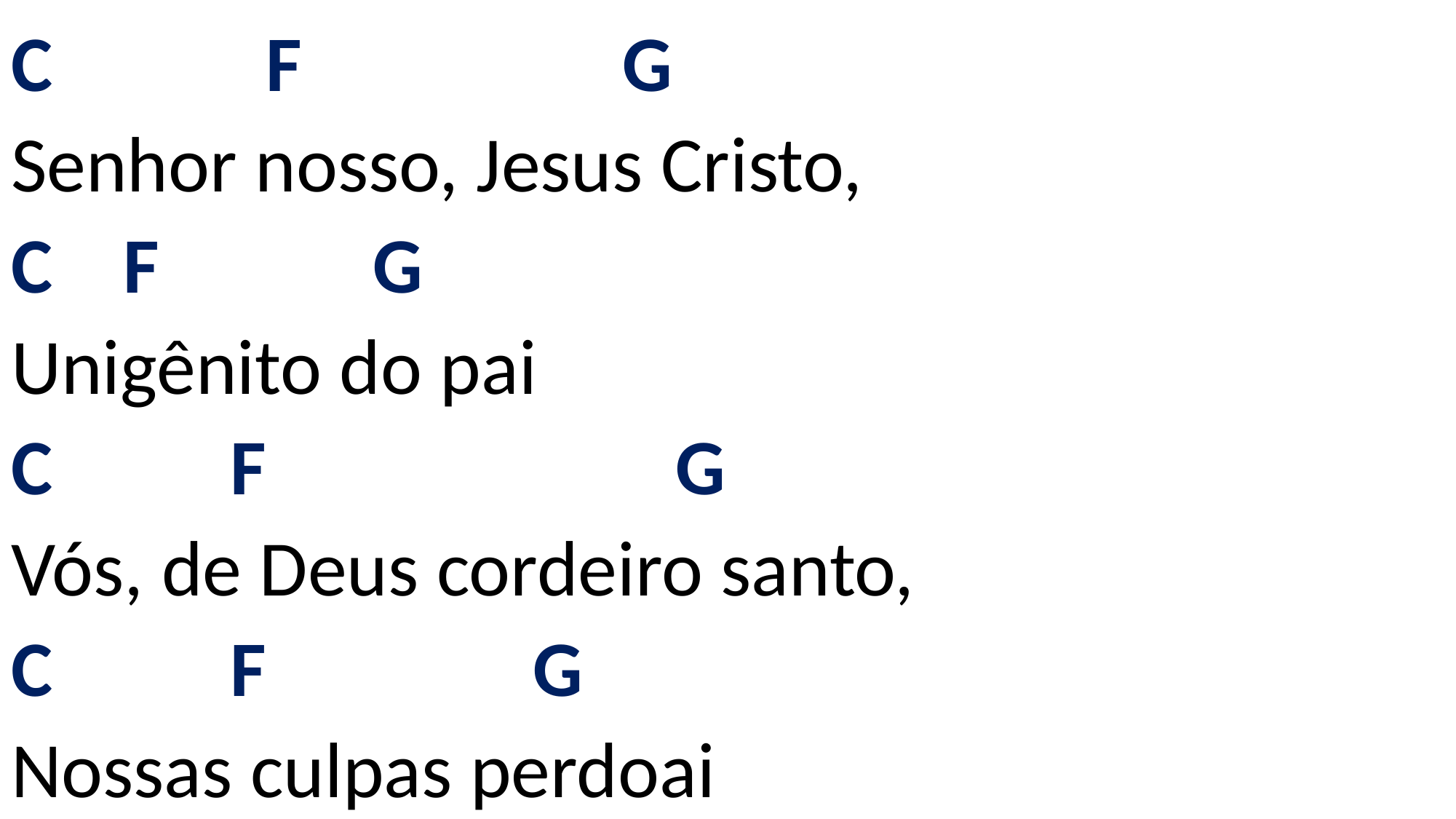

# C            F                  G Senhor nosso, Jesus Cristo, C    F            G Unigênito do pai C          F                       G Vós, de Deus cordeiro santo, C          F               G Nossas culpas perdoai